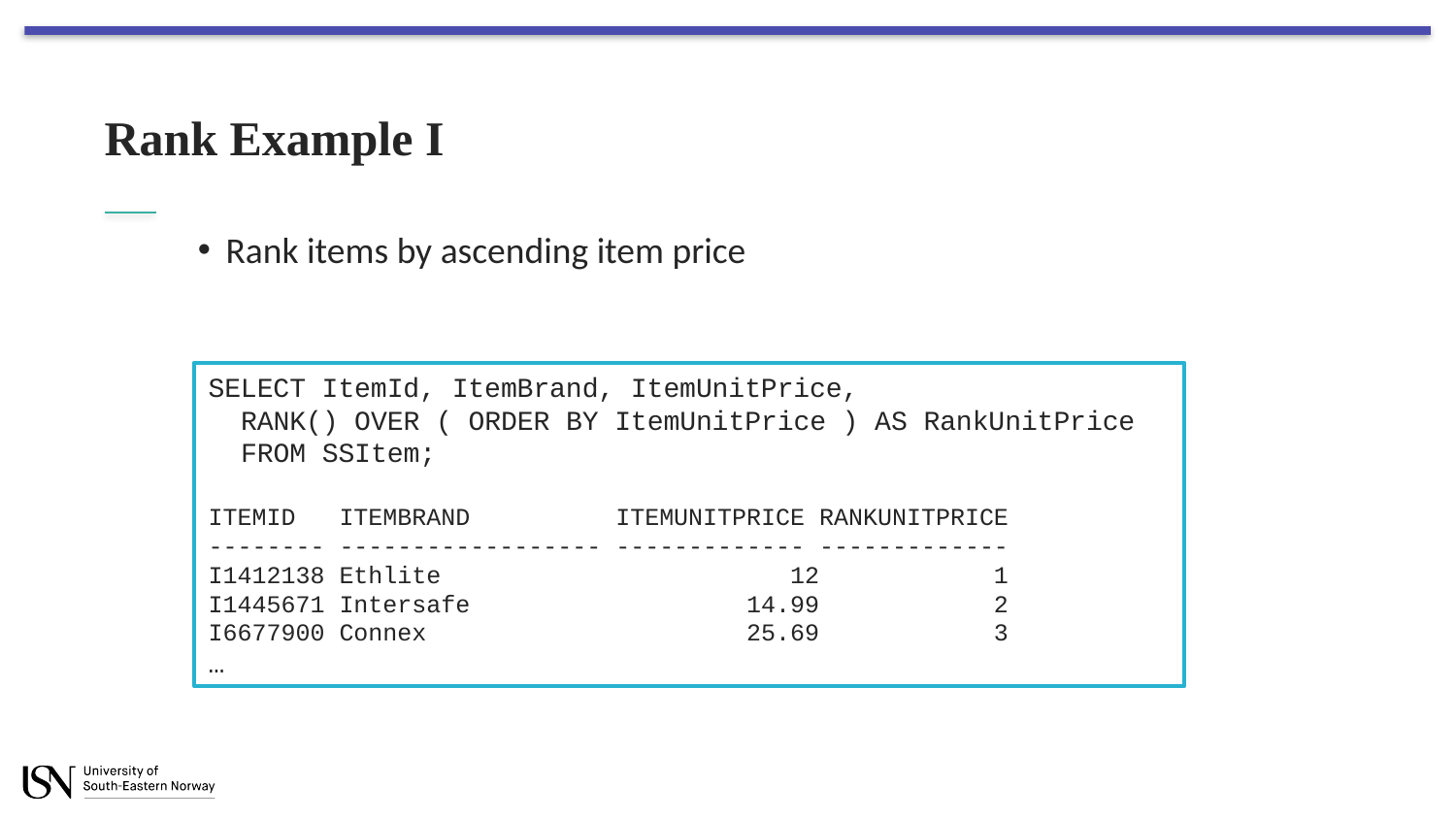

# Rank Example I
Rank items by ascending item price

SELECT ItemId, ItemBrand, ItemUnitPrice,
  RANK() OVER ( ORDER BY ItemUnitPrice ) AS RankUnitPrice
  FROM SSItem;

ITEMID   ITEMBRAND          ITEMUNITPRICE RANKUNITPRICE
-------- ------------------ ------------- -------------
I1412138 Ethlite                        12            1
I1445671 Intersafe                   14.99            2
I6677900 Connex                      25.69            3
…